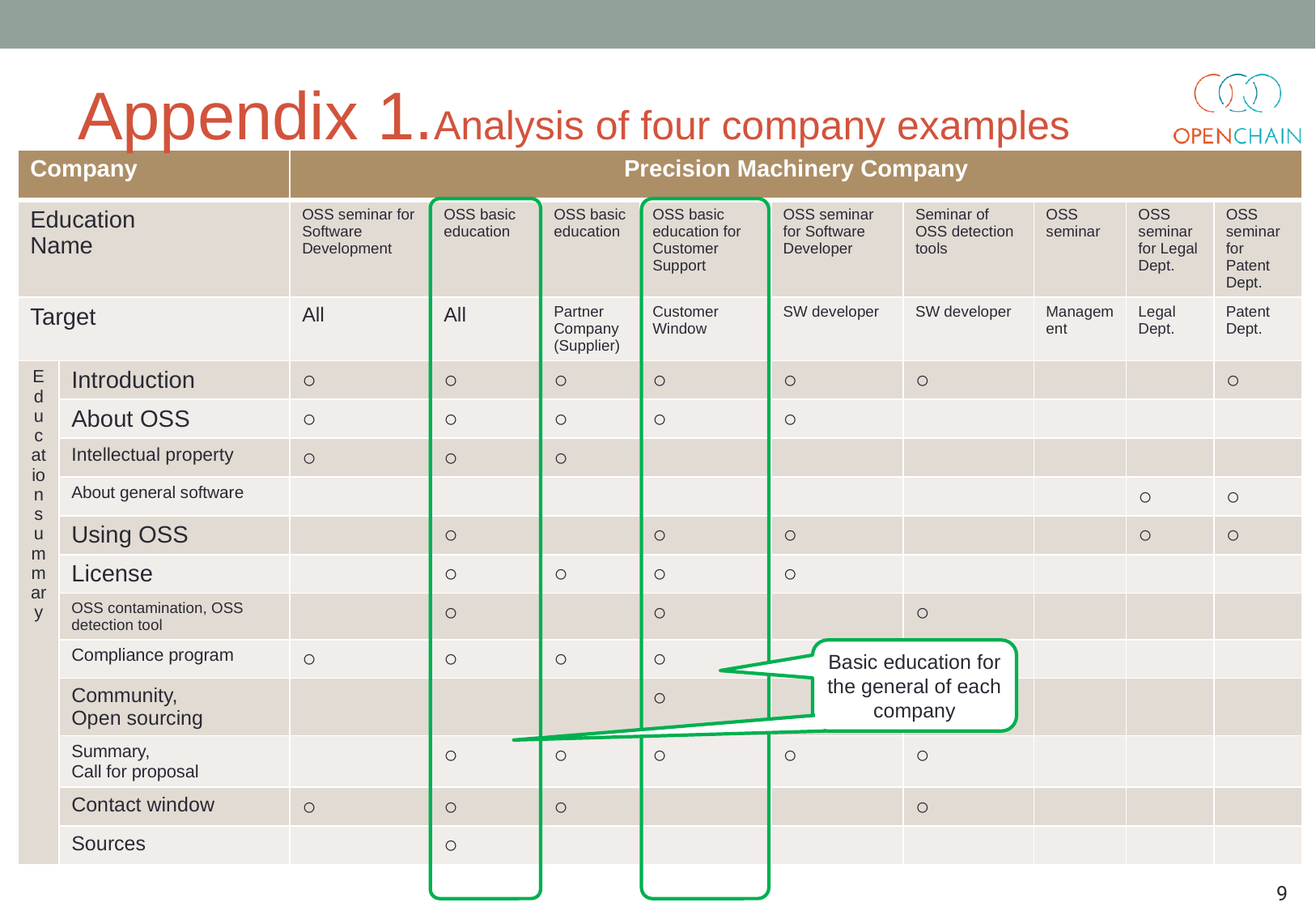

# Appendix 1.Analysis of four company examples
| Company |  | Precision Machinery Company |  |  |  |  |  |  |  |  |
| --- | --- | --- | --- | --- | --- | --- | --- | --- | --- | --- |
| Education Name |  | OSS seminar for Software Development | OSS basic education | OSS basic education | OSS basic education for Customer Support | OSS seminar for Software Developer | Seminar of OSS detection tools | OSS seminar | OSS seminar for Legal Dept. | OSS seminar for Patent Dept. |
| Target |  | All | All | Partner Company (Supplier) | Customer Window | SW developer | SW developer | Management | Legal Dept. | Patent Dept. |
| Education summary | Introduction | ○ | ○ | ○ | ○ | ○ | ○ |  |  | ○ |
|  | About OSS | ○ | ○ | ○ | ○ | ○ |  |  |  |  |
|  | Intellectual property | ○ | ○ | ○ |  |  |  |  |  |  |
|  | About general software |  |  |  |  |  |  |  | ○ | ○ |
|  | Using OSS |  | ○ |  | ○ | ○ |  |  | ○ | ○ |
|  | License |  | ○ | ○ | ○ | ○ |  |  |  |  |
|  | OSS contamination, OSS detection tool |  | ○ |  | ○ |  | ○ |  |  |  |
|  | Compliance program | ○ | ○ | ○ | ○ |  |  |  |  |  |
|  | Community, Open sourcing |  |  |  | ○ |  |  |  |  |  |
|  | Summary, Call for proposal |  | ○ | ○ | ○ | ○ | ○ |  |  |  |
|  | Contact window | ○ | ○ | ○ |  |  | ○ |  |  |  |
|  | Sources |  | ○ |  |  |  |  |  |  |  |

Basic education for the general of each company

9